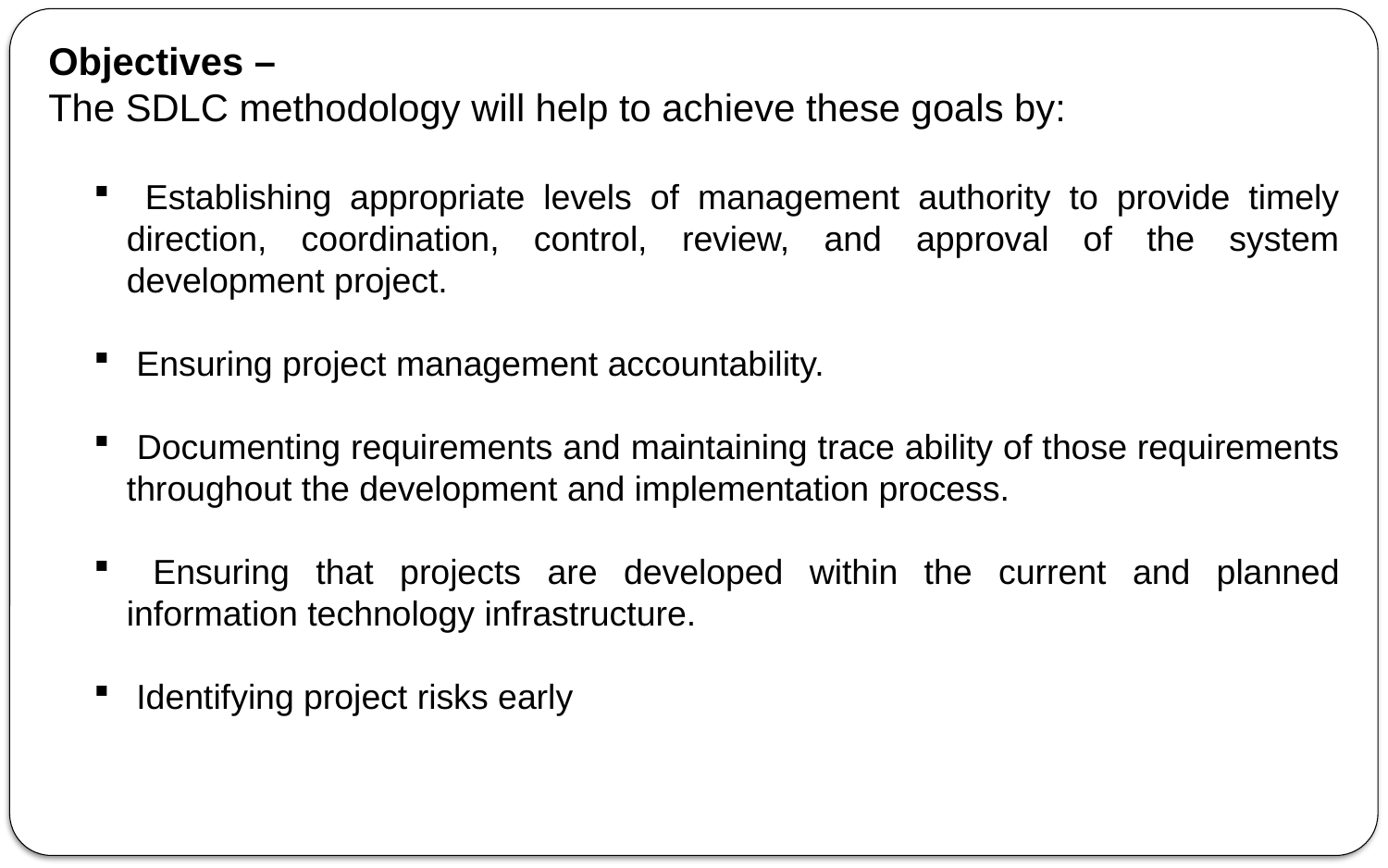

Objectives –
The SDLC methodology will help to achieve these goals by:

 Establishing appropriate levels of management authority to provide timely direction, coordination, control, review, and approval of the system development project.

 Ensuring project management accountability.

 Documenting requirements and maintaining trace ability of those requirements throughout the development and implementation process.

 Ensuring that projects are developed within the current and planned information technology infrastructure.

 Identifying project risks early